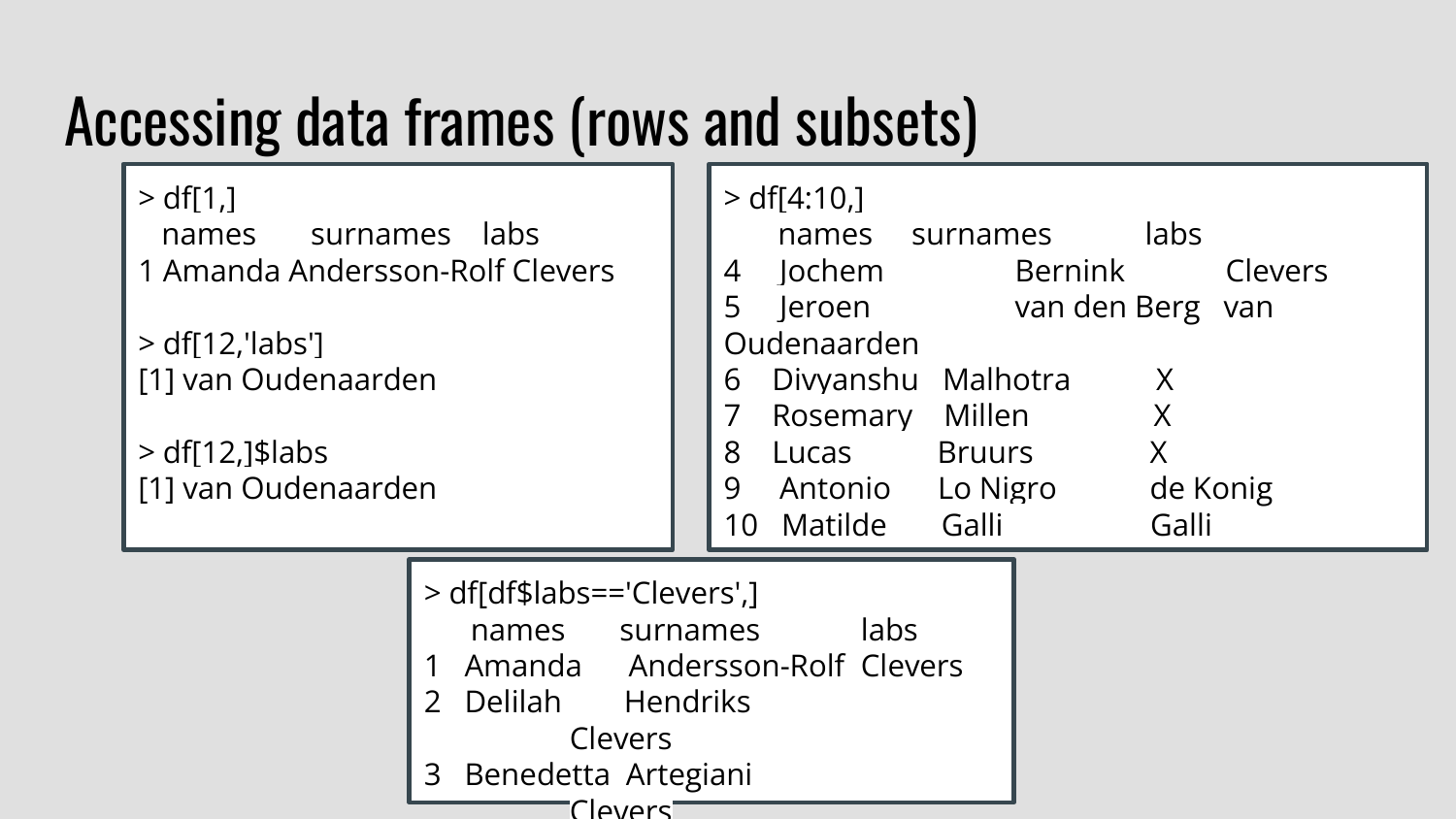

# Accessing data frames (rows and subsets)
> df[1,]
   names       surnames    labs
1 Amanda Andersson-Rolf Clevers

> df[12,'labs']
[1] van Oudenaarden

> df[12,]$labs
[1] van Oudenaarden

> df[4:10,]
       names     surnames            labs
4     Jochem      	Bernink             Clevers
5     Jeroen 	van den Berg   van Oudenaarden
6    Divyanshu   Malhotra           X
7    Rosemary    Millen                X
8    Lucas           Bruurs               X
9     Antonio      Lo Nigro            de Konig
10   Matilde       Galli                   Galli

> df[df$labs=='Clevers',]
      names       surnames    	labs
1   Amanda      Andersson-Rolf 	Clevers
2   Delilah        Hendriks 		Clevers
3   Benedetta  Artegiani 		Clevers
4   Jochem        Bernink 		Clevers